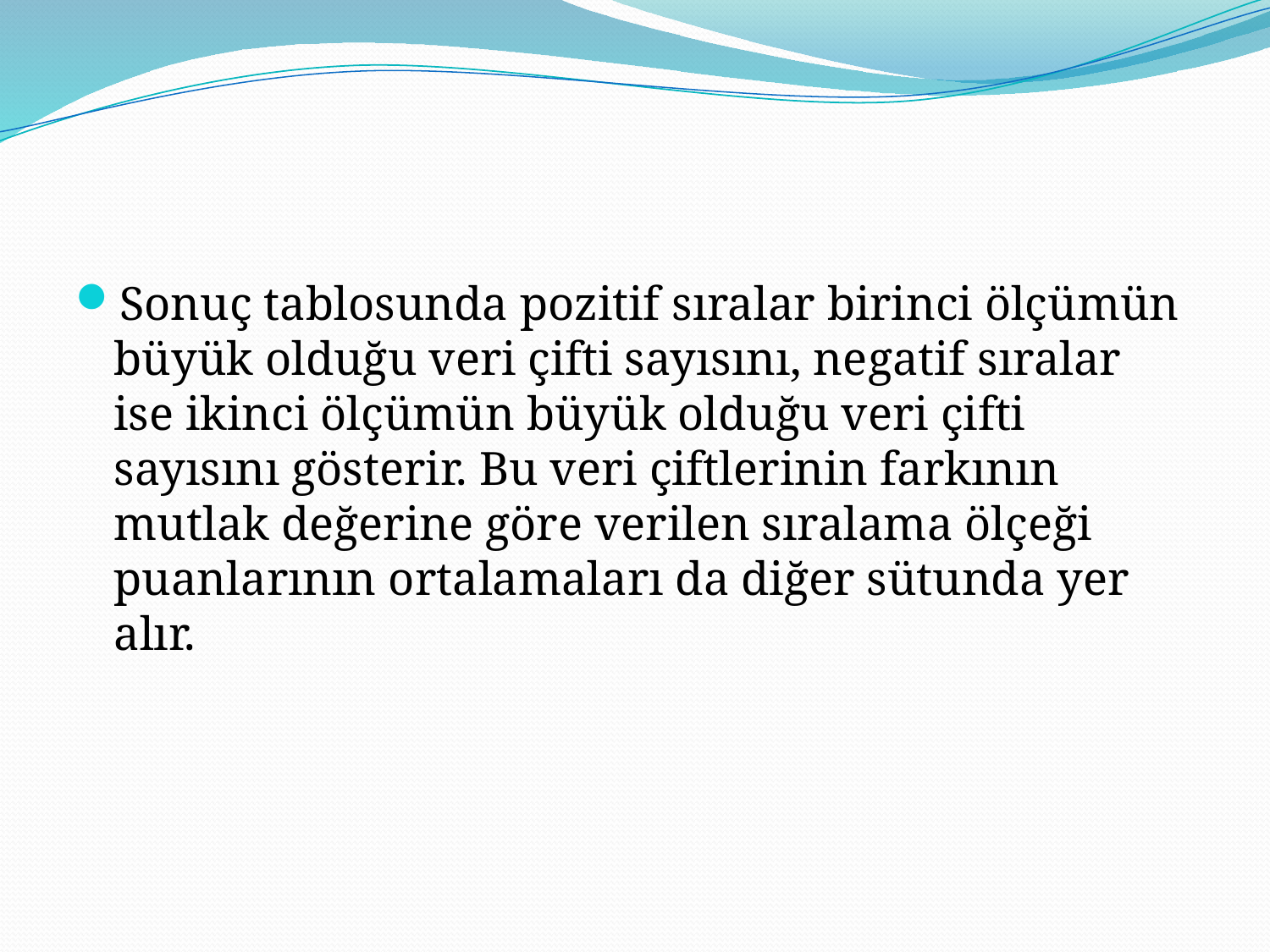

#
Sonuç tablosunda pozitif sıralar birinci ölçümün büyük olduğu veri çifti sayısını, negatif sıralar ise ikinci ölçümün büyük olduğu veri çifti sayısını gösterir. Bu veri çiftlerinin farkının mutlak değerine göre verilen sıralama ölçeği puanlarının ortalamaları da diğer sütunda yer alır.